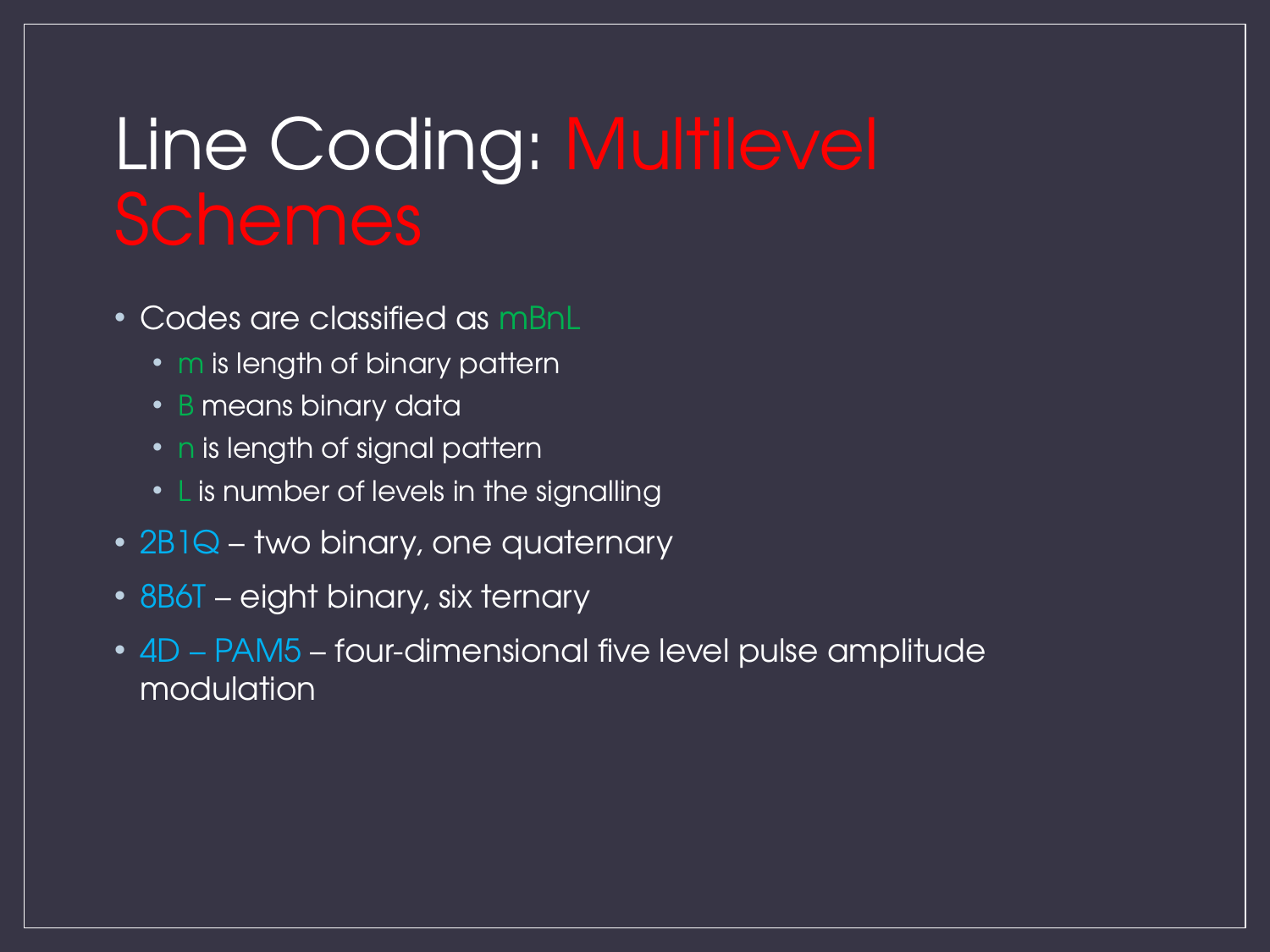

# Line Coding: Multilevel Schemes
Codes are classified as mBnL
m is length of binary pattern
B means binary data
n is length of signal pattern
L is number of levels in the signalling
2B1Q – two binary, one quaternary
8B6T – eight binary, six ternary
4D – PAM5 – four-dimensional five level pulse amplitude modulation